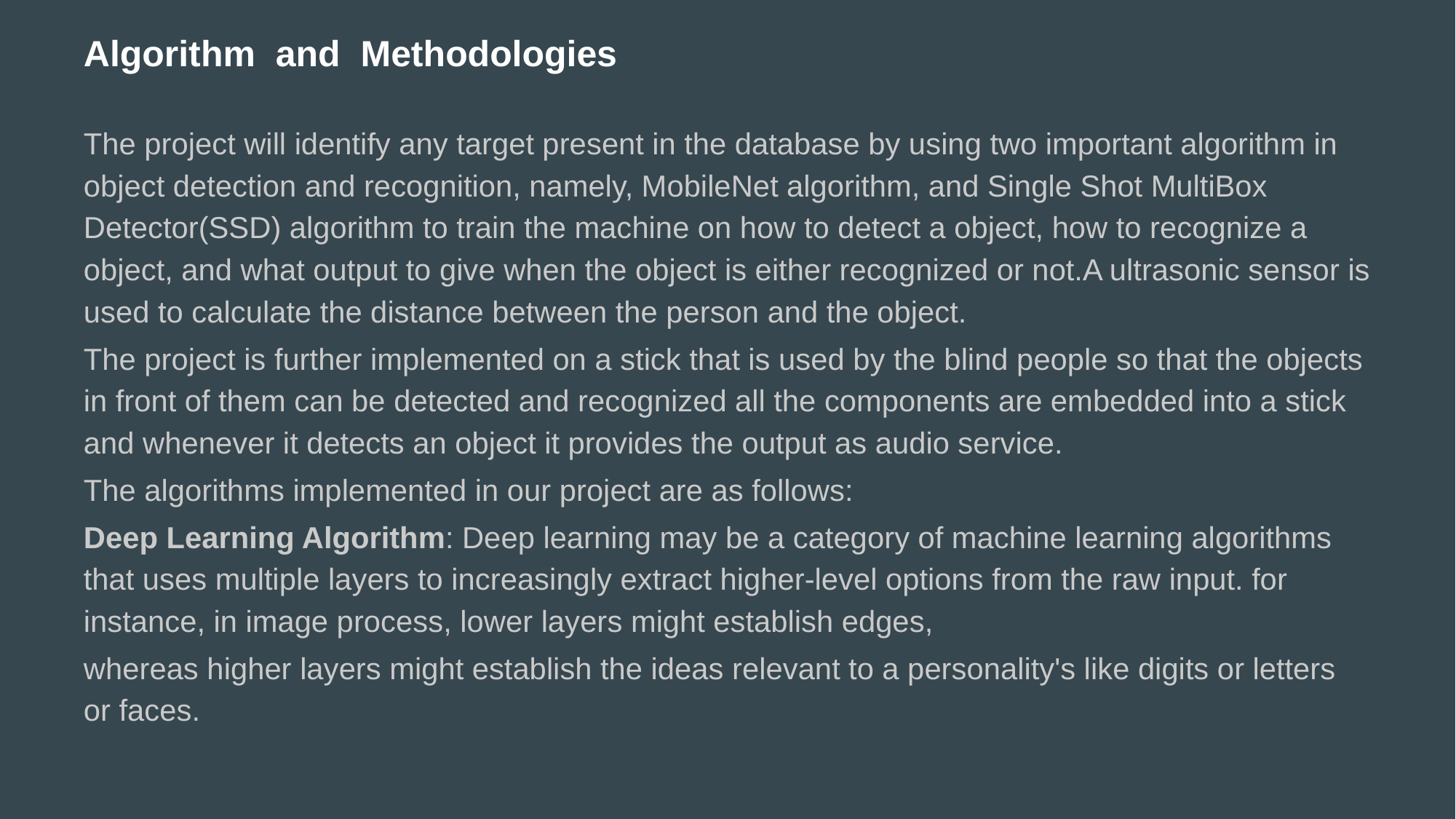

# Algorithm  and  Methodologies
The project will identify any target present in the database by using two important algorithm in object detection and recognition, namely, MobileNet algorithm, and Single Shot MultiBox Detector(SSD) algorithm to train the machine on how to detect a object, how to recognize a object, and what output to give when the object is either recognized or not.A ultrasonic sensor is used to calculate the distance between the person and the object.
The project is further implemented on a stick that is used by the blind people so that the objects in front of them can be detected and recognized all the components are embedded into a stick and whenever it detects an object it provides the output as audio service.
The algorithms implemented in our project are as follows:
Deep Learning Algorithm: Deep learning may be a category of machine learning algorithms that uses multiple layers to increasingly extract higher-level options from the raw input. for instance, in image process, lower layers might establish edges,
whereas higher layers might establish the ideas relevant to a personality's like digits or letters or faces.